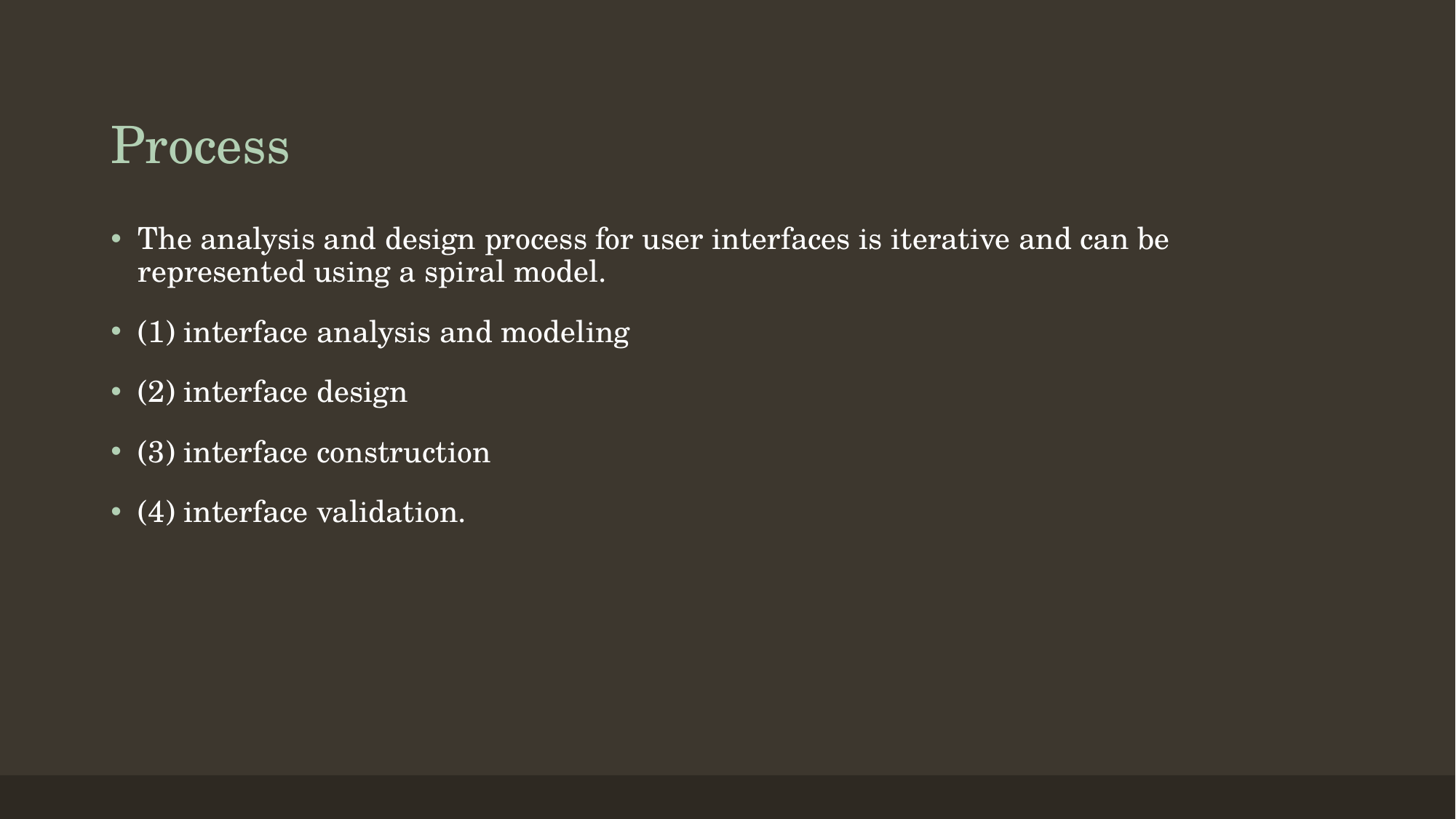

# Process
The analysis and design process for user interfaces is iterative and can be represented using a spiral model.
(1) interface analysis and modeling
(2) interface design
(3) interface construction
(4) interface validation.